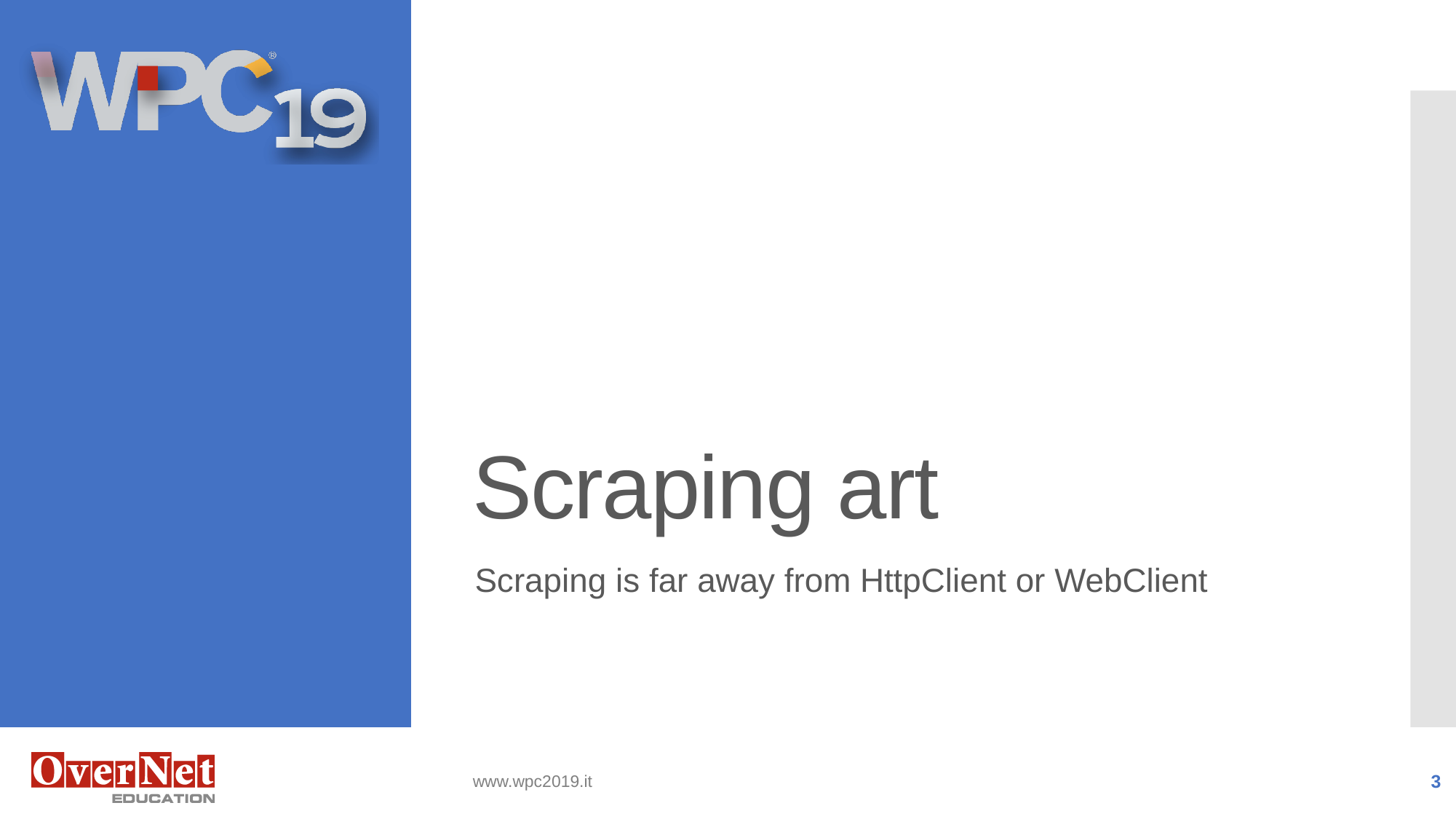

# Scraping art
Scraping is far away from HttpClient or WebClient
www.wpc2019.it
3